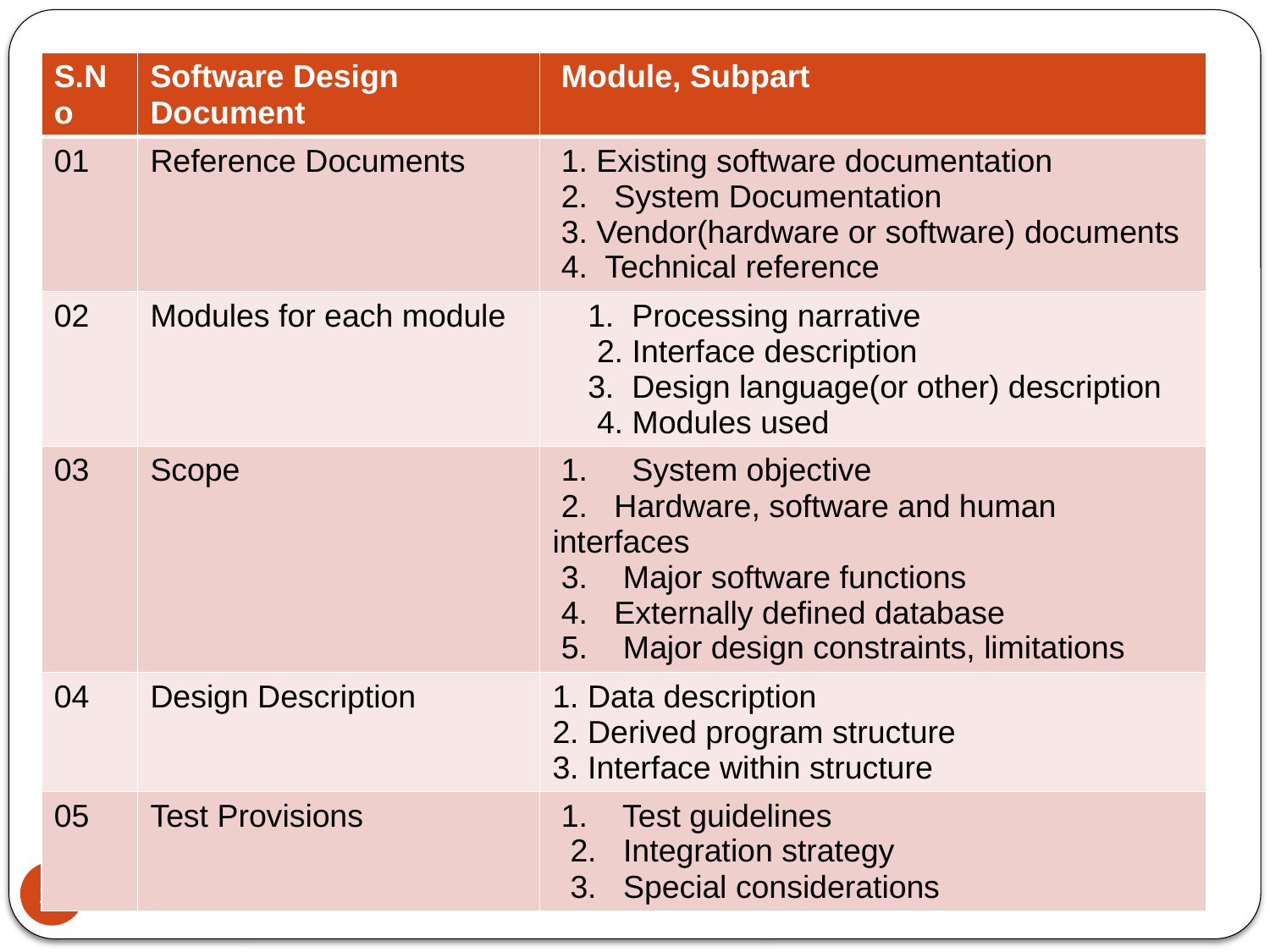

| S.No | Software Design Document | Module, Subpart |
| --- | --- | --- |
| 01 | Reference Documents | 1. Existing software documentation 2. System Documentation 3. Vendor(hardware or software) documents 4. Technical reference |
| 02 | Modules for each module | 1. Processing narrative 2. Interface description 3. Design language(or other) description 4. Modules used |
| 03 | Scope | 1. System objective 2. Hardware, software and human interfaces 3. Major software functions 4. Externally defined database 5. Major design constraints, limitations |
| 04 | Design Description | 1. Data description 2. Derived program structure 3. Interface within structure |
| 05 | Test Provisions | 1. Test guidelines 2. Integration strategy 3. Special considerations |

12